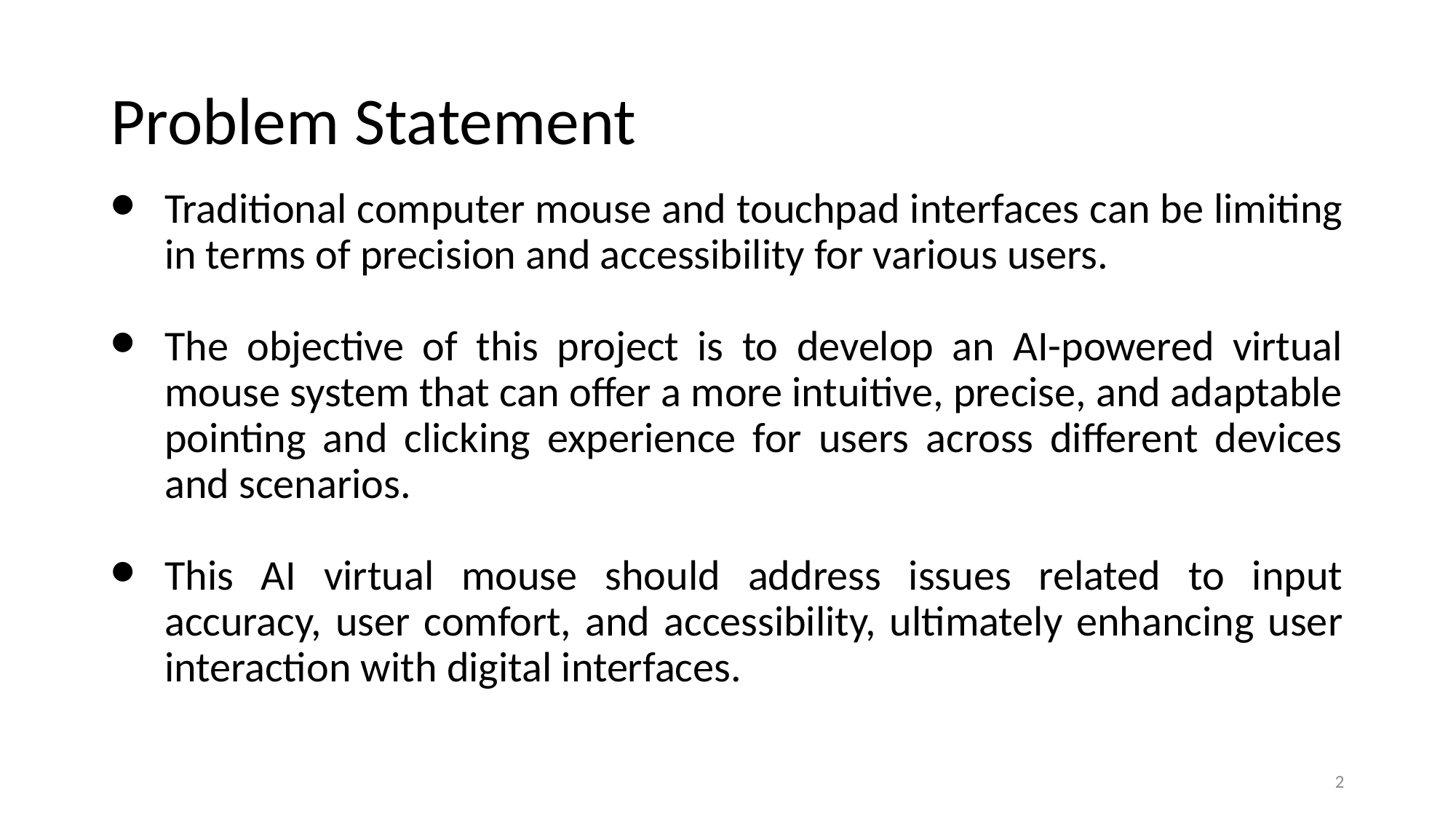

# Problem Statement
Traditional computer mouse and touchpad interfaces can be limiting in terms of precision and accessibility for various users.

The objective of this project is to develop an AI-powered virtual mouse system that can offer a more intuitive, precise, and adaptable pointing and clicking experience for users across different devices and scenarios.

This AI virtual mouse should address issues related to input accuracy, user comfort, and accessibility, ultimately enhancing user interaction with digital interfaces.
2